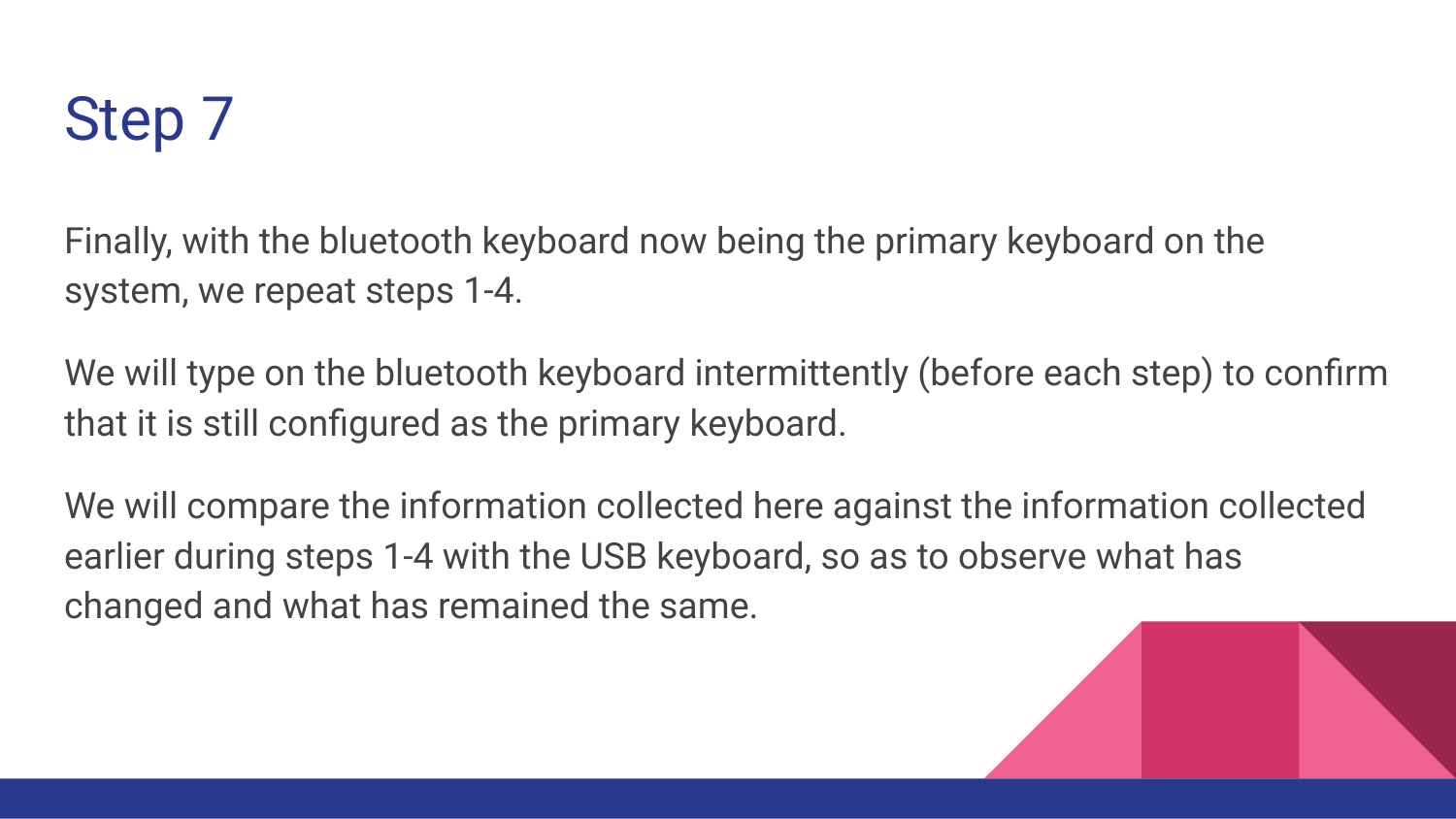

# Step 7
Finally, with the bluetooth keyboard now being the primary keyboard on the system, we repeat steps 1-4.
We will type on the bluetooth keyboard intermittently (before each step) to confirm that it is still configured as the primary keyboard.
We will compare the information collected here against the information collected earlier during steps 1-4 with the USB keyboard, so as to observe what has changed and what has remained the same.